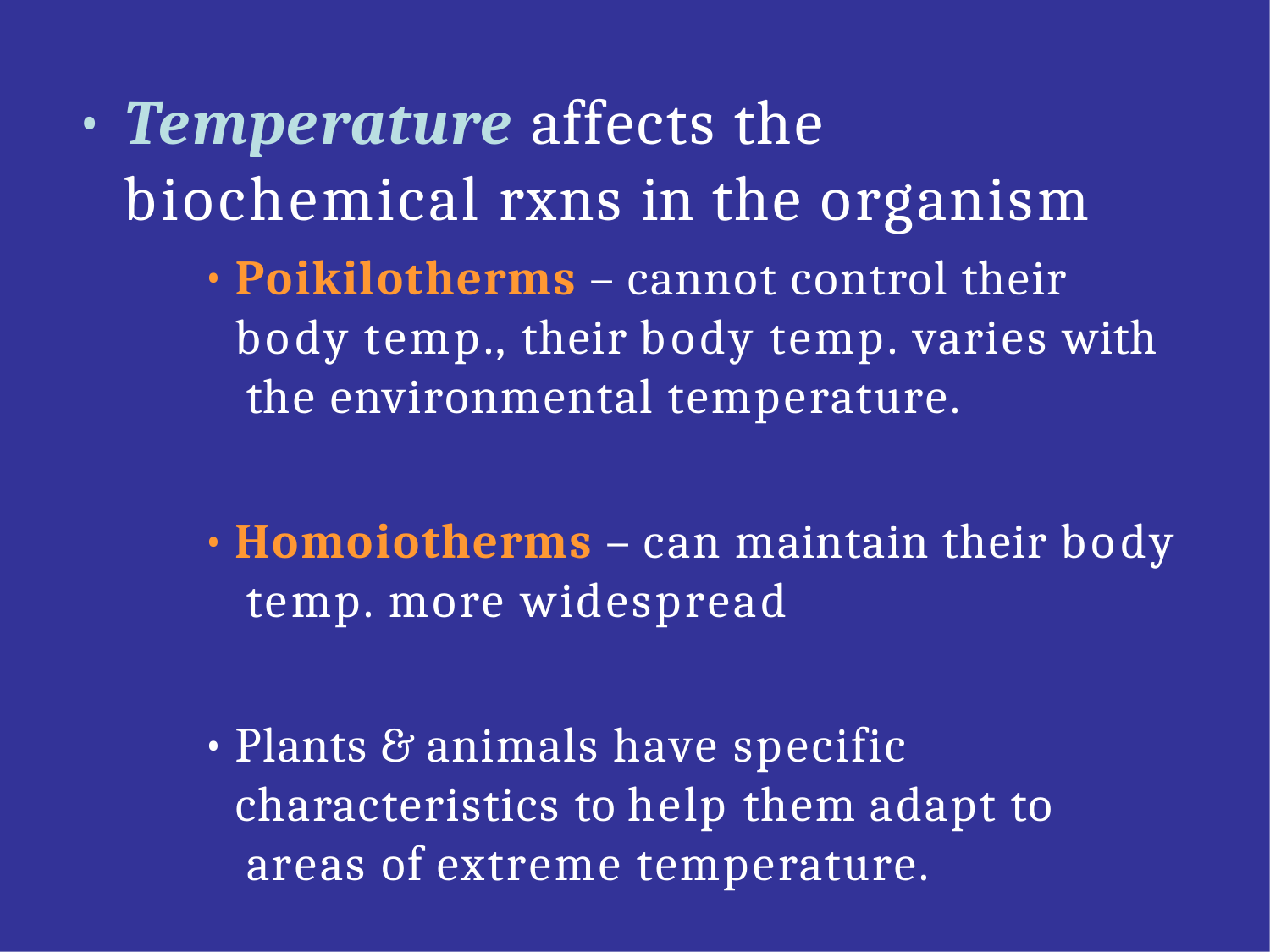

Temperature affects the  biochemical rxns in the organism
Poikilotherms – cannot control their  body temp., their body temp. varies with  the environmental temperature.

Homoiotherms – can maintain their body  temp. more widespread

Plants & animals have specific  characteristics to help them adapt to  areas of extreme temperature.